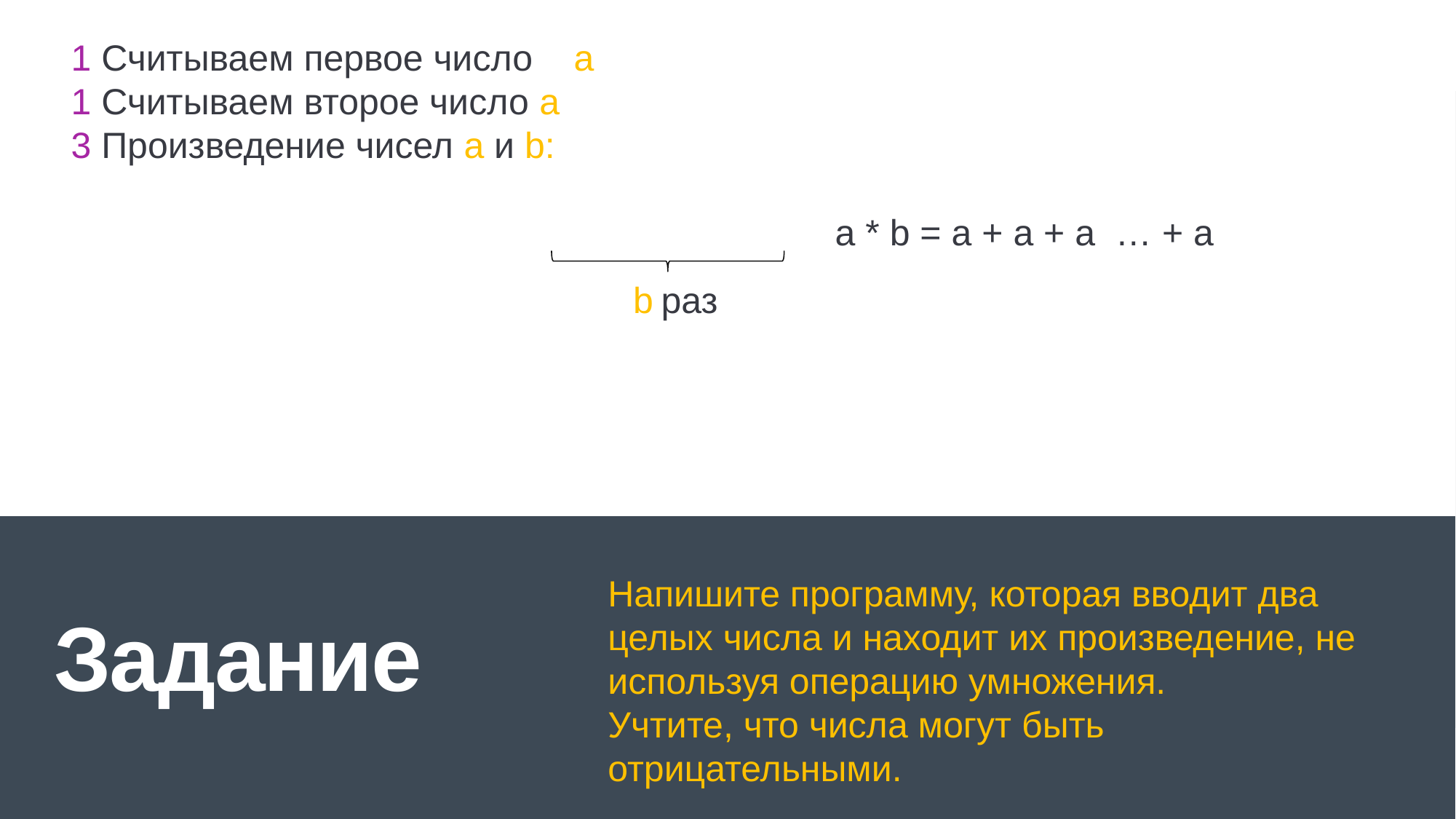

1 Считываем первое число    a
1 Считываем второе число a
3 Произведение чисел a и b:

							a * b = a + a + a  … + a

b раз

Задание
Напишите программу, которая вводит два целых числа и находит их произведение, не используя операцию умножения.
Учтите, что числа могут быть отрицательными.